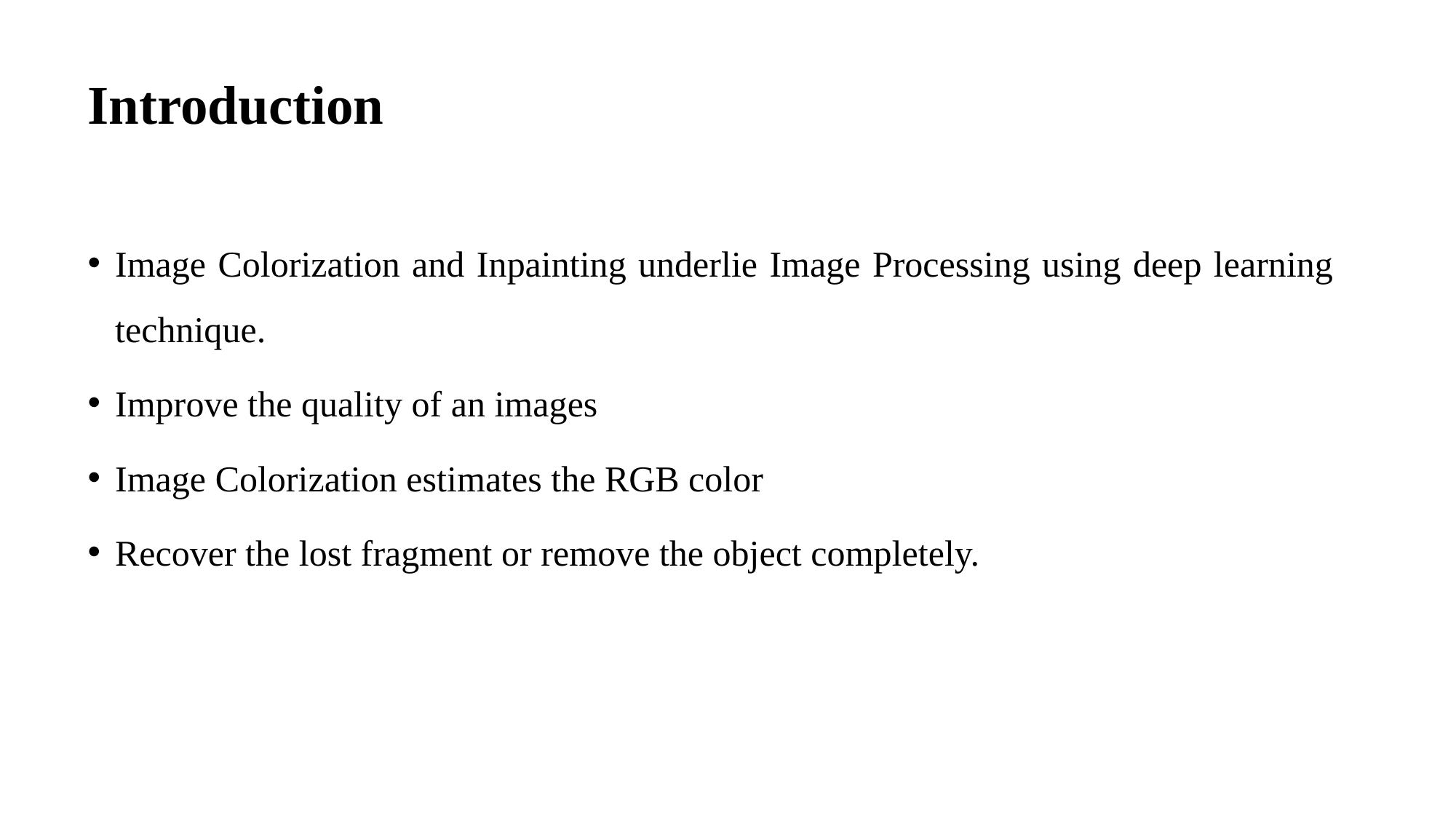

# Introduction
Image Colorization and Inpainting underlie Image Processing using deep learning technique.
Improve the quality of an images
Image Colorization estimates the RGB color
Recover the lost fragment or remove the object completely.